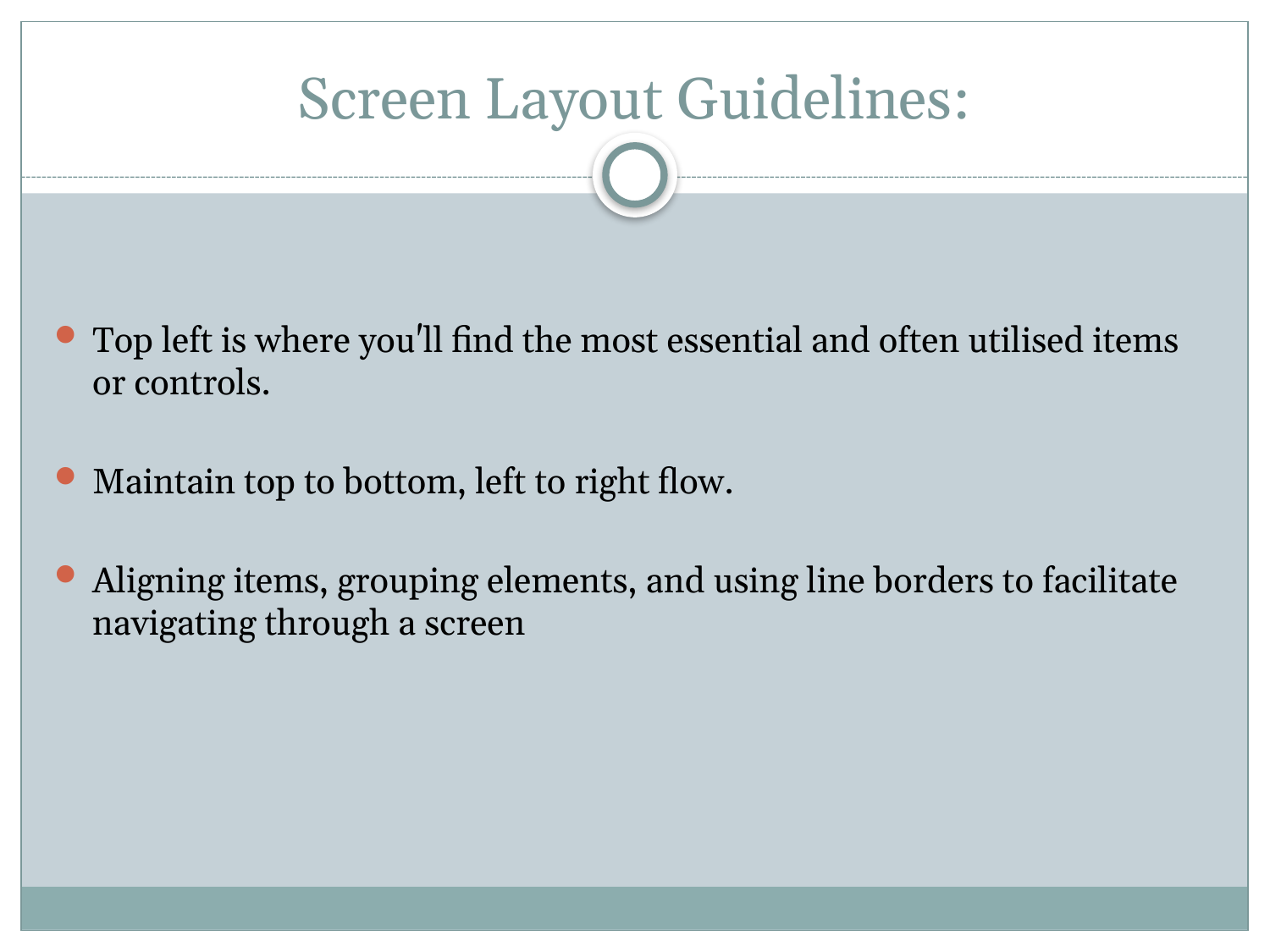

# Screen Layout Guidelines:

Top left is where you'll find the most essential and often utilised items or controls.

Maintain top to bottom, left to right flow.

Aligning items, grouping elements, and using line borders to facilitate navigating through a screen